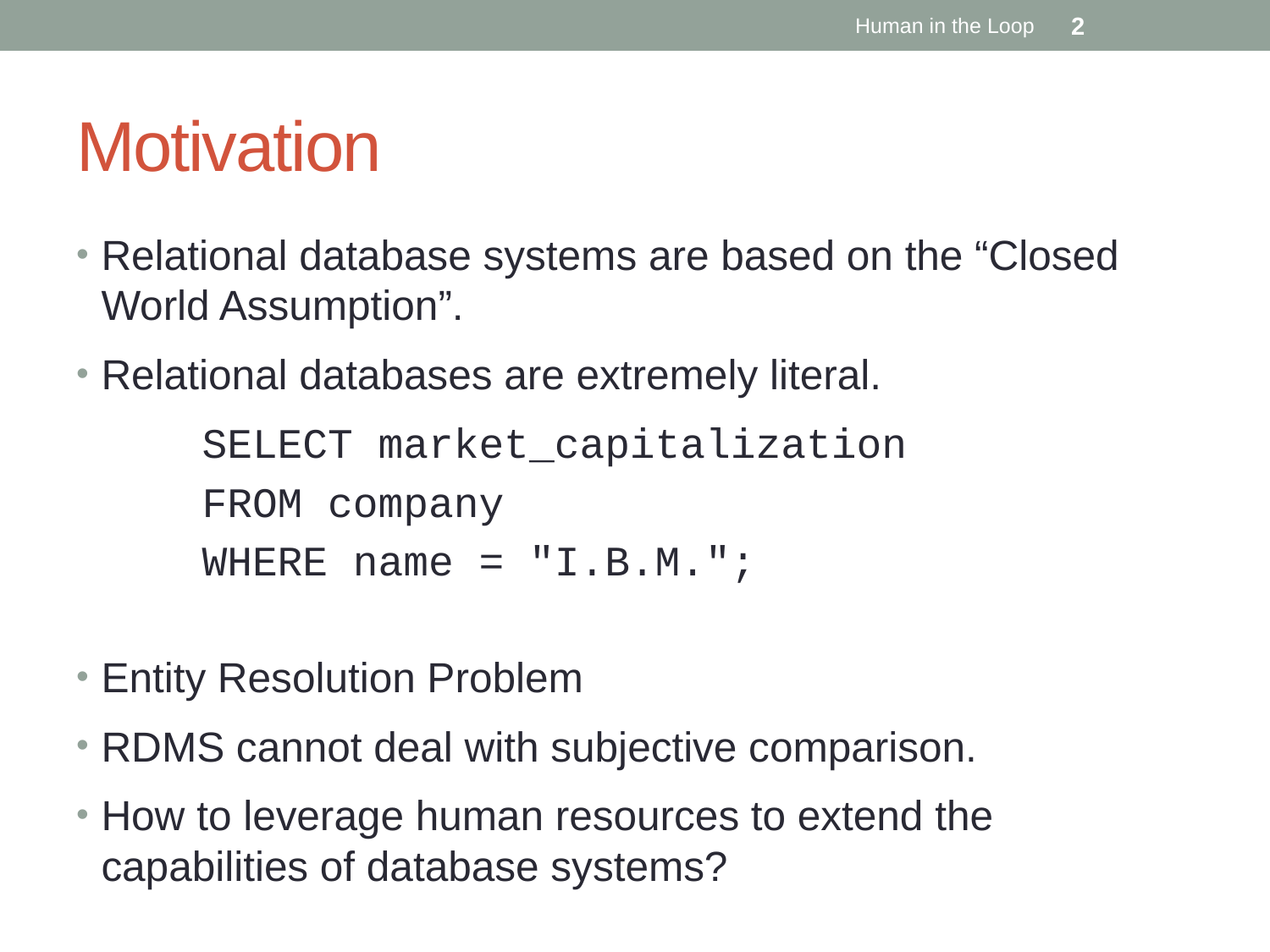

Human in the Loop
2
# Motivation
Relational database systems are based on the “Closed World Assumption”.
Relational databases are extremely literal.
	SELECT market_capitalization
	FROM company
	WHERE name = "I.B.M.";

Entity Resolution Problem
RDMS cannot deal with subjective comparison.
How to leverage human resources to extend the capabilities of database systems?